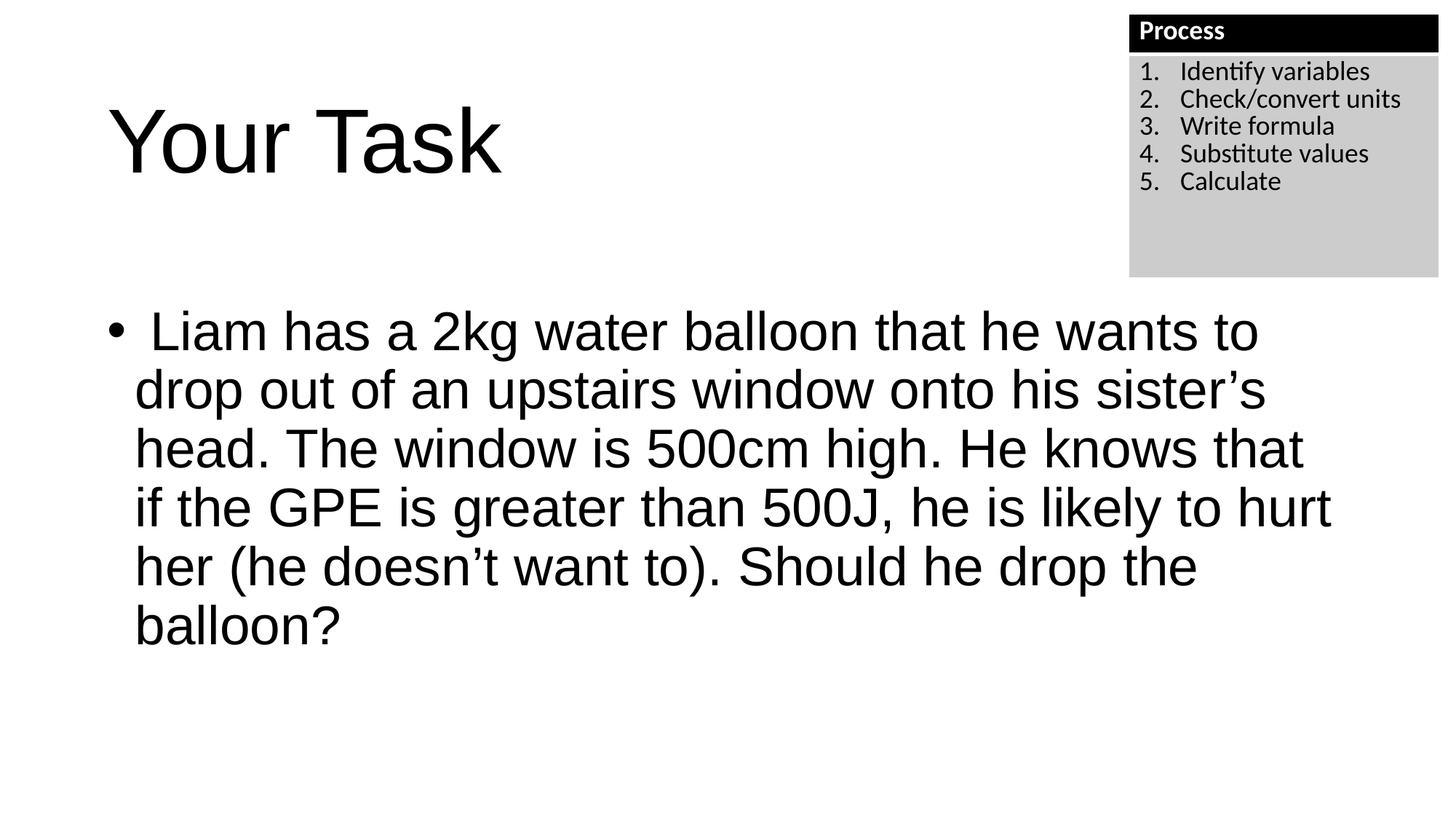

| Process |
| --- |
| Identify variables Check/convert units Write formula Substitute values Calculate |
# Your Task
 Liam has a 2kg water balloon that he wants to drop out of an upstairs window onto his sister’s head. The window is 500cm high. He knows that if the GPE is greater than 500J, he is likely to hurt her (he doesn’t want to). Should he drop the balloon?